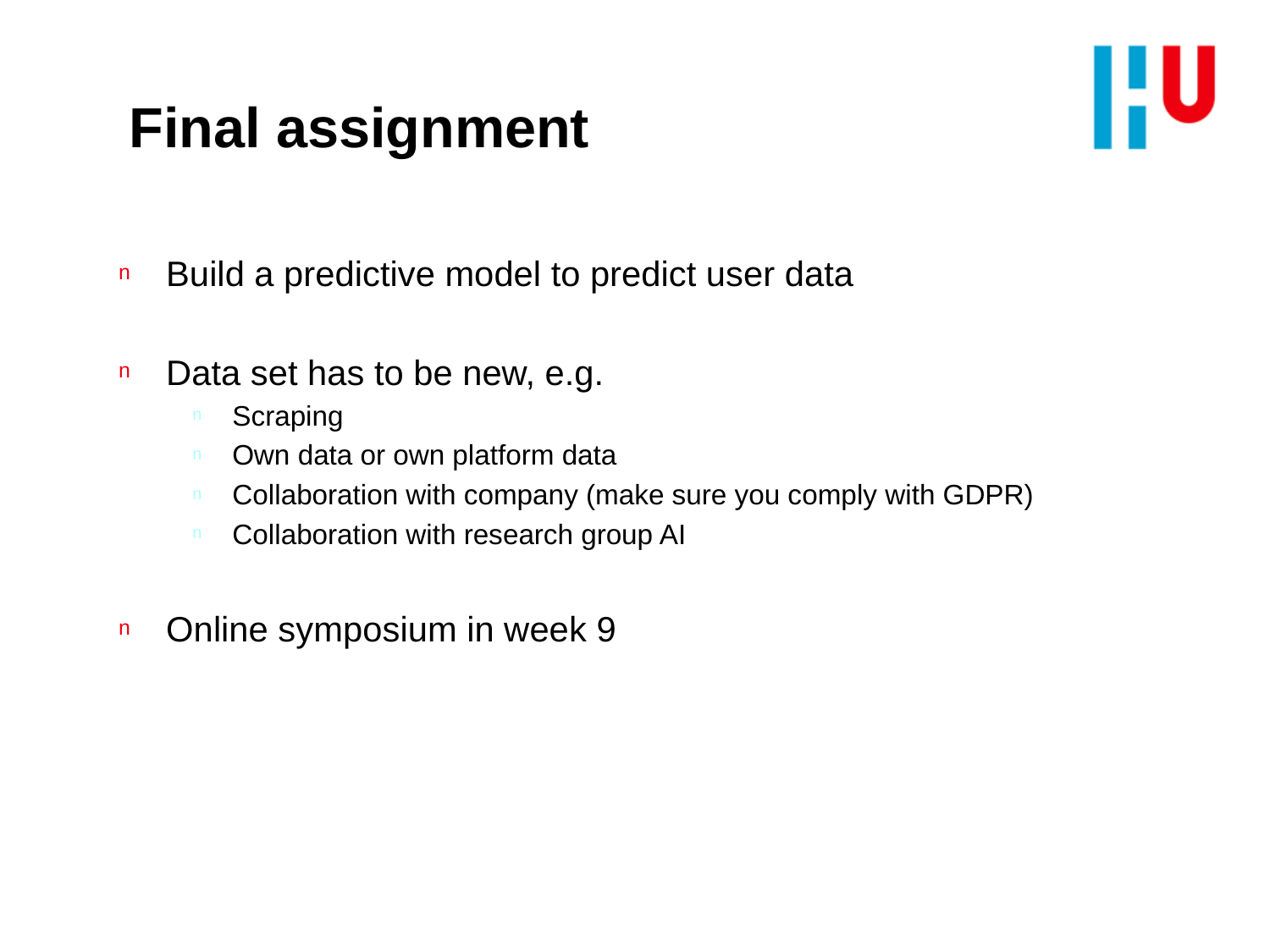

# Final assignment
Build a predictive model to predict user data

Data set has to be new, e.g.
Scraping
Own data or own platform data
Collaboration with company (make sure you comply with GDPR)
Collaboration with research group AI

Online symposium in week 9